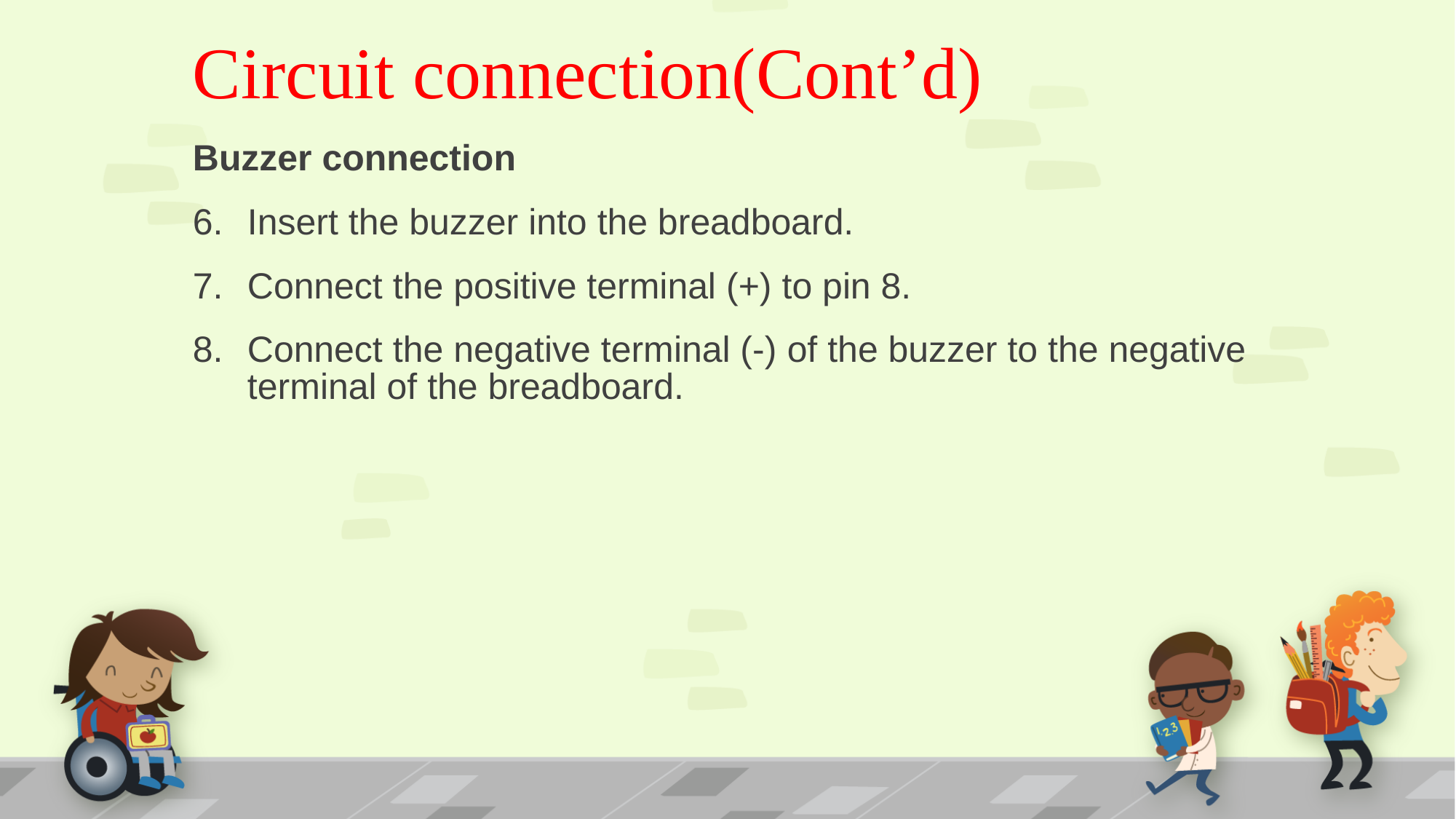

# Circuit connection(Cont’d)
Buzzer connection
Insert the buzzer into the breadboard.
Connect the positive terminal (+) to pin 8.
Connect the negative terminal (-) of the buzzer to the negative terminal of the breadboard.